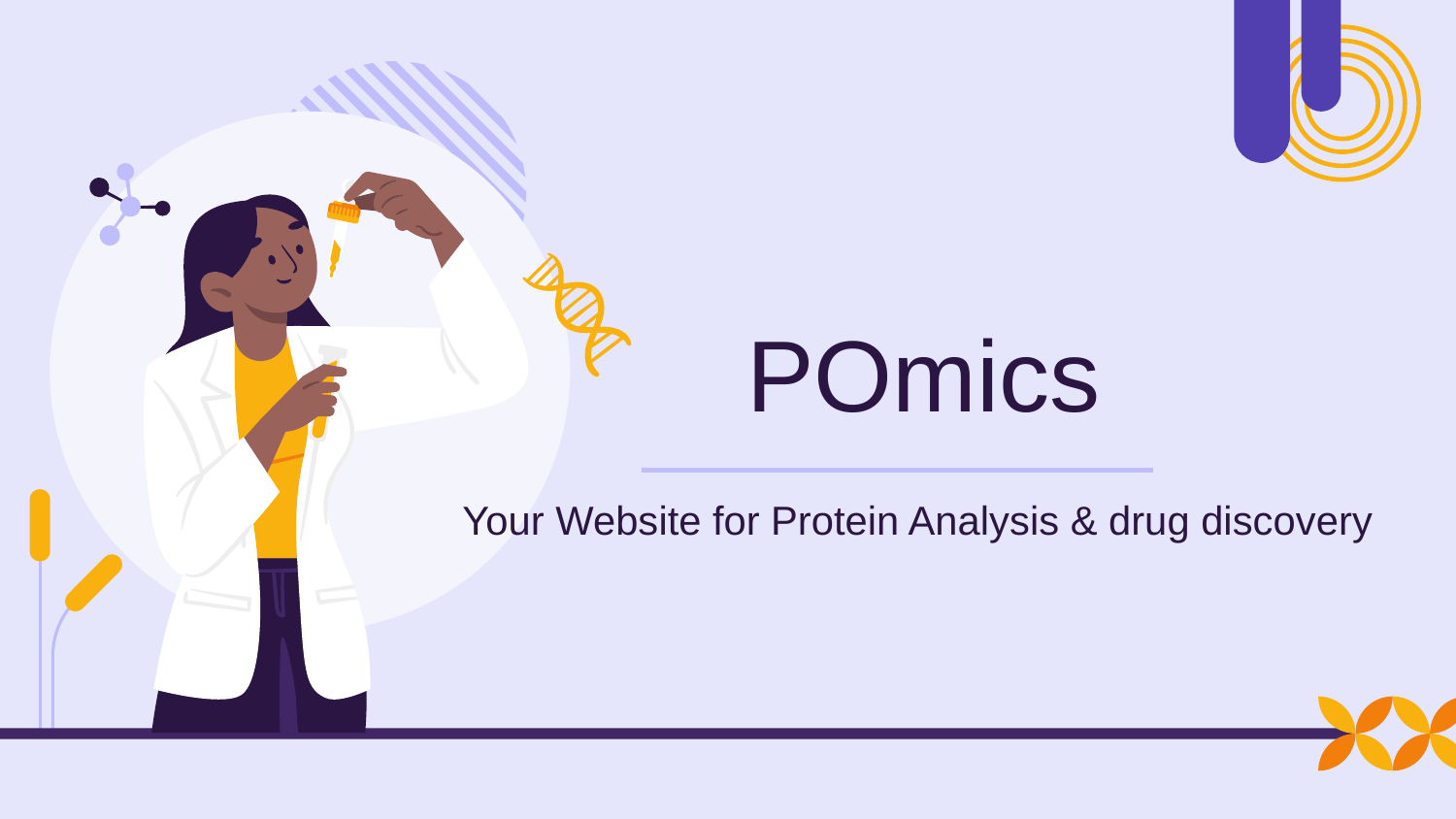

# POmics
Your Website for Protein Analysis & drug discovery